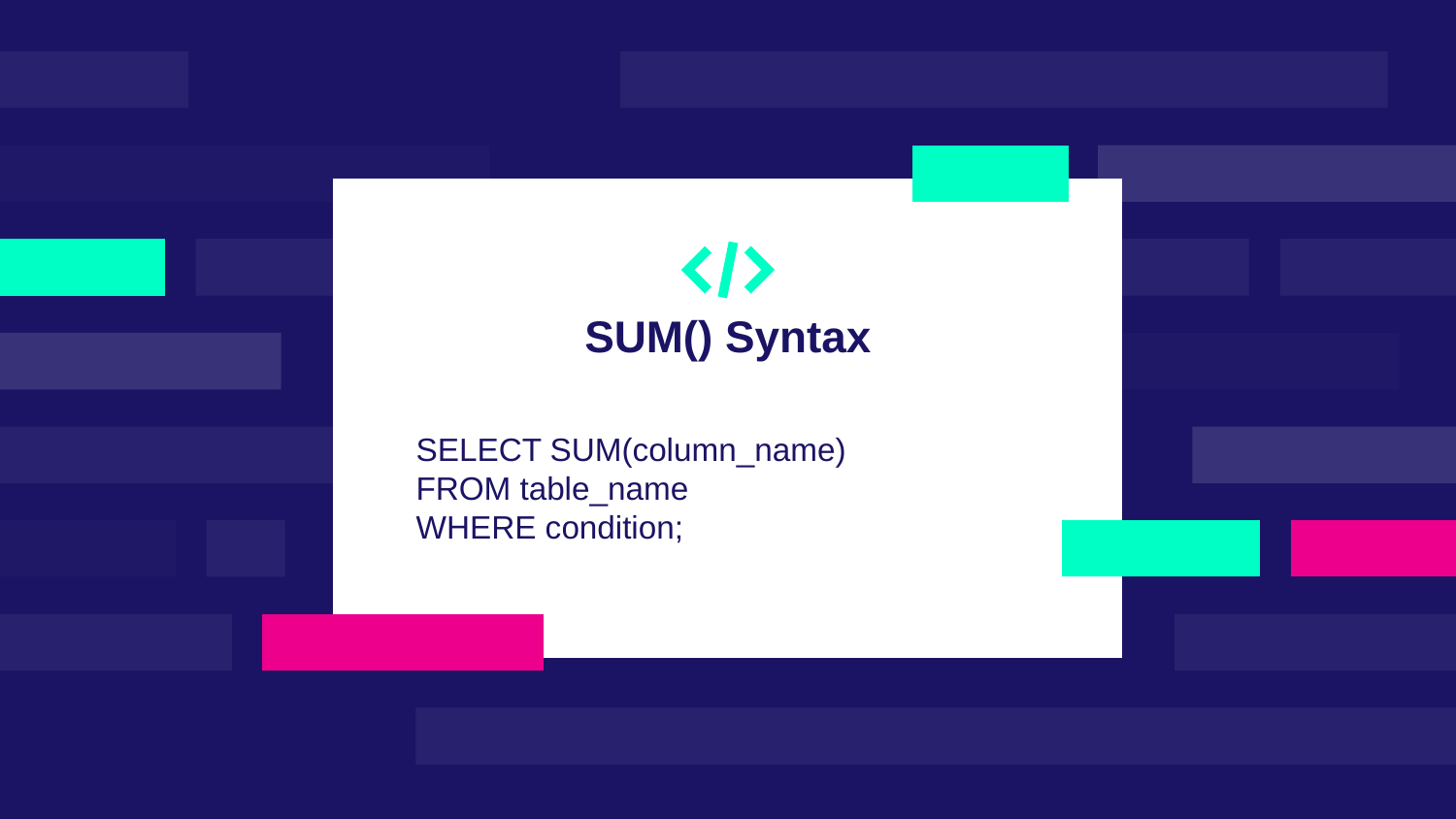

# SUM() Syntax

SELECT SUM(column_name)
FROM table_name
WHERE condition;